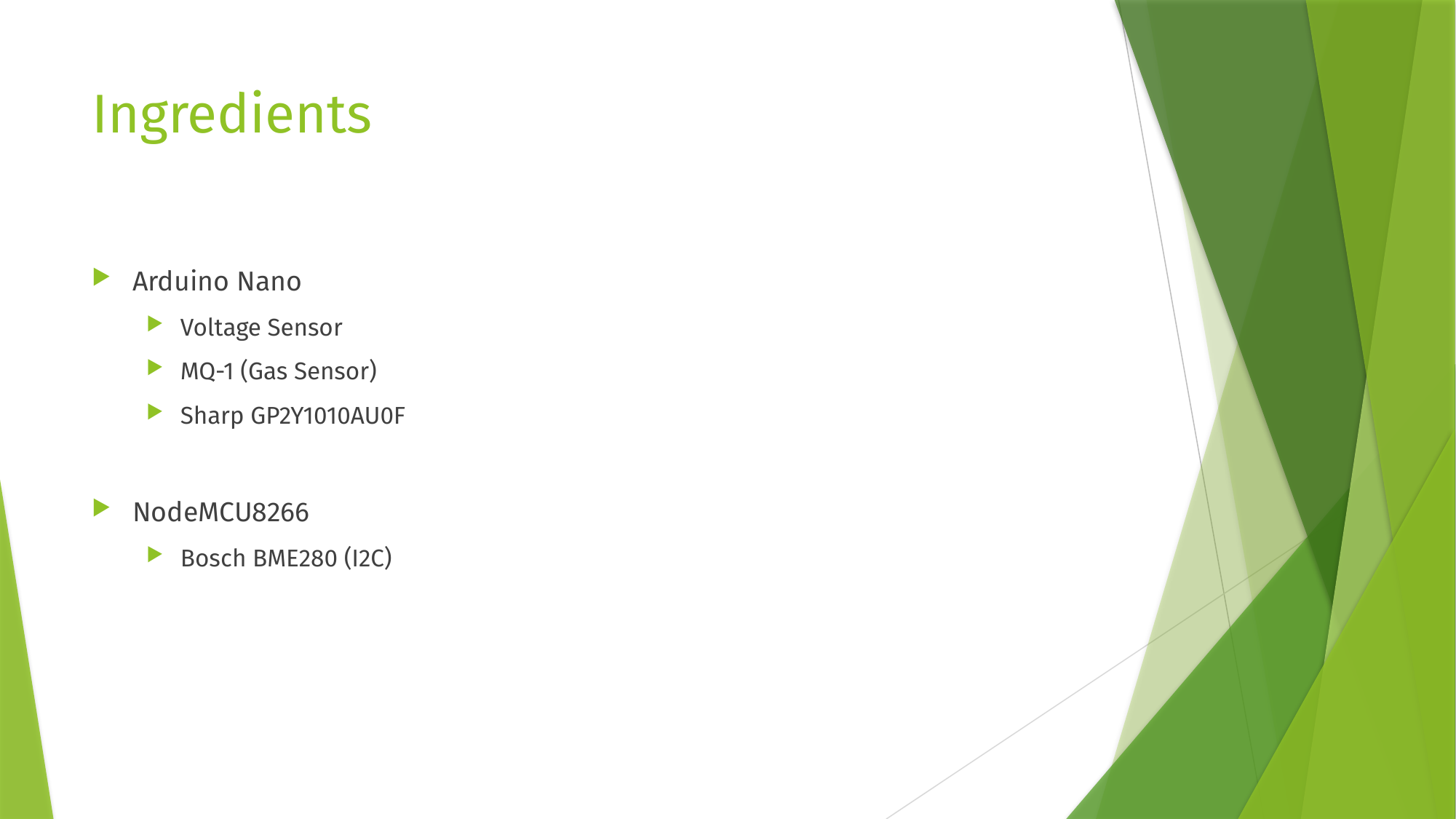

# Ingredients
Arduino Nano
Voltage Sensor
MQ-1 (Gas Sensor)
Sharp GP2Y1010AU0F

NodeMCU8266
Bosch BME280 (I2C)